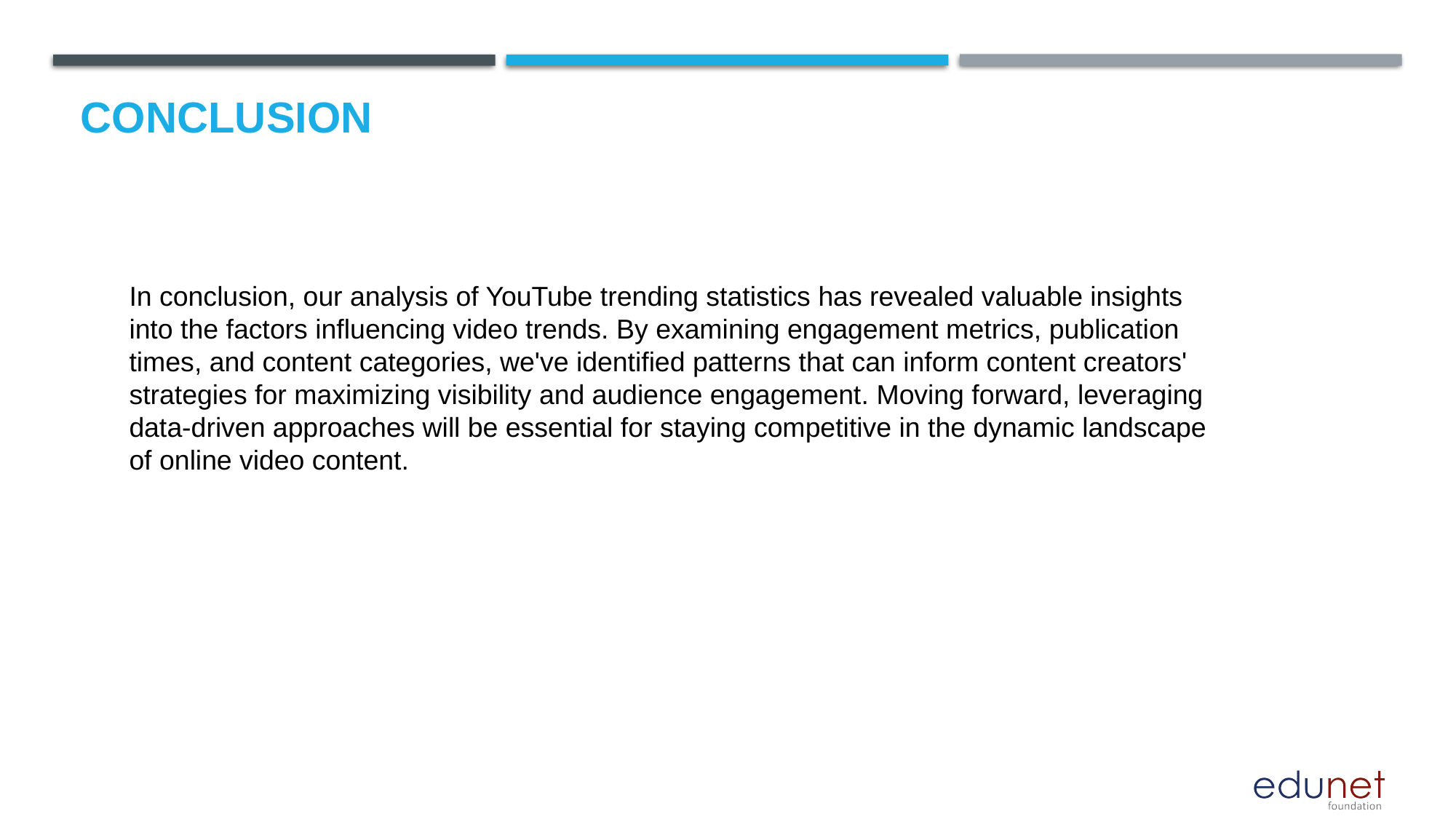

# Conclusion
In conclusion, our analysis of YouTube trending statistics has revealed valuable insights into the factors influencing video trends. By examining engagement metrics, publication times, and content categories, we've identified patterns that can inform content creators' strategies for maximizing visibility and audience engagement. Moving forward, leveraging data-driven approaches will be essential for staying competitive in the dynamic landscape of online video content.